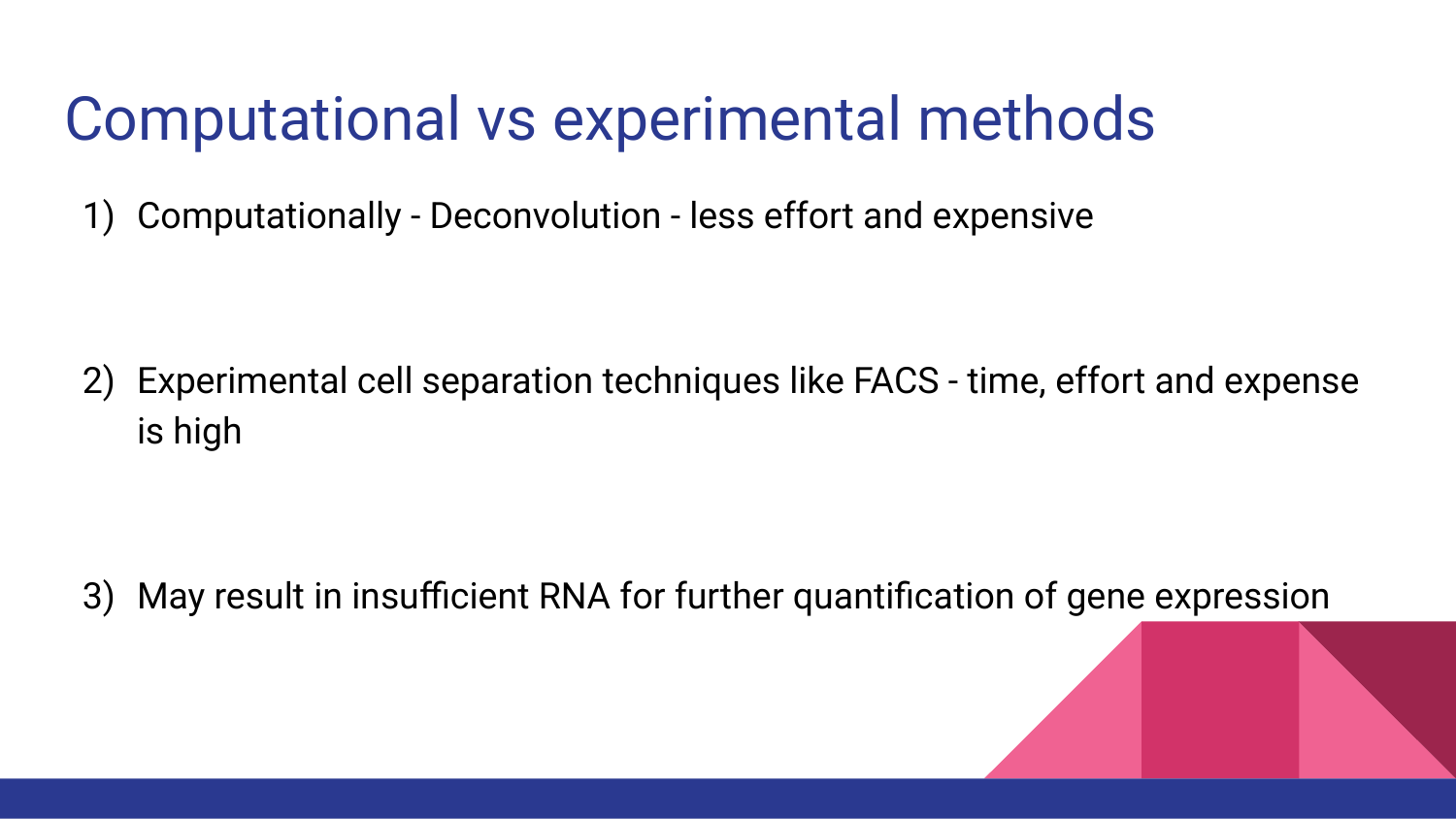

# Computational vs experimental methods
Computationally - Deconvolution - less effort and expensive

Experimental cell separation techniques like FACS - time, effort and expense is high

May result in insufficient RNA for further quantification of gene expression